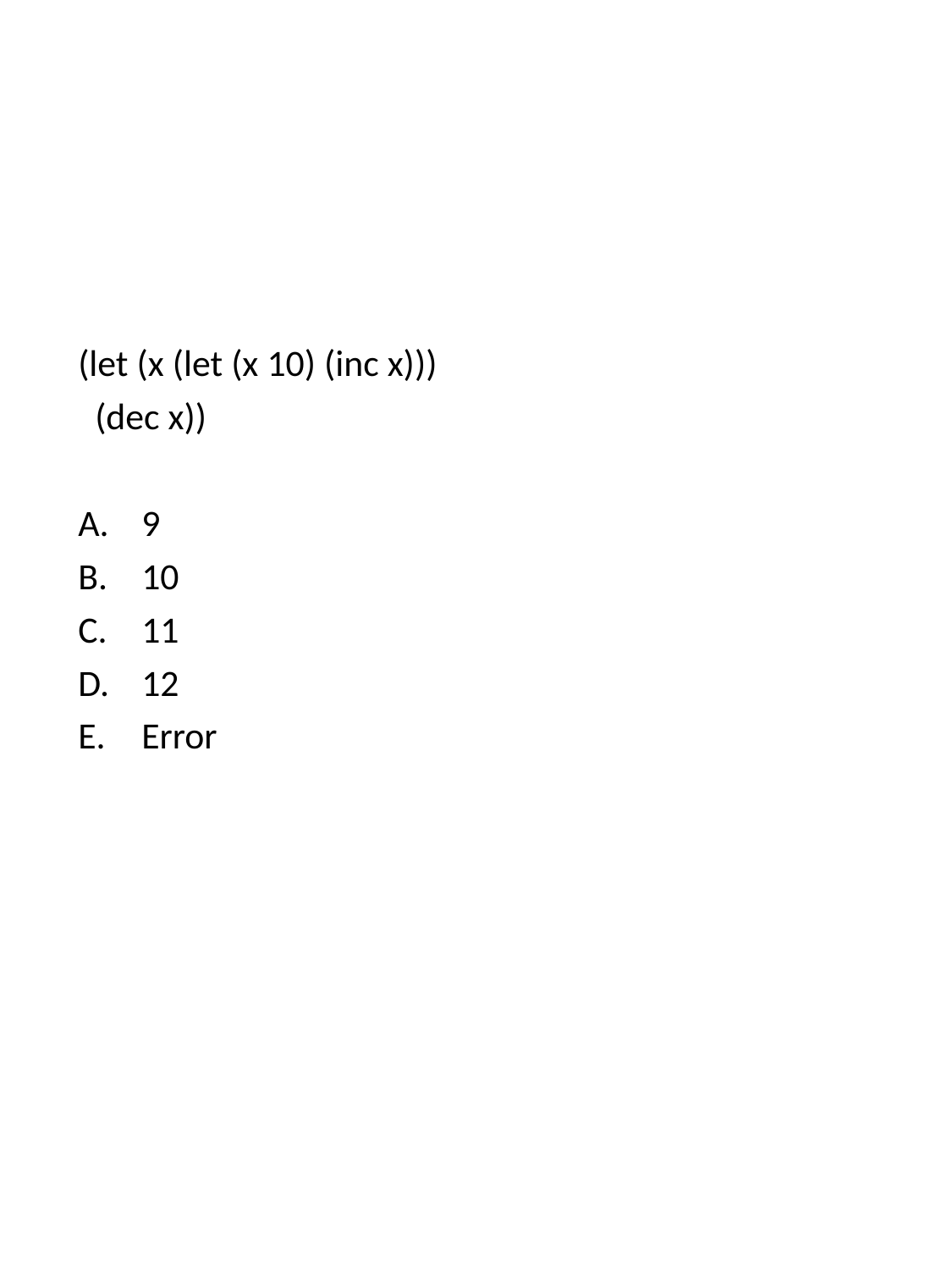

(let (x (let (x 10) (inc x)))
  (dec x))

9
10
11
12
Error